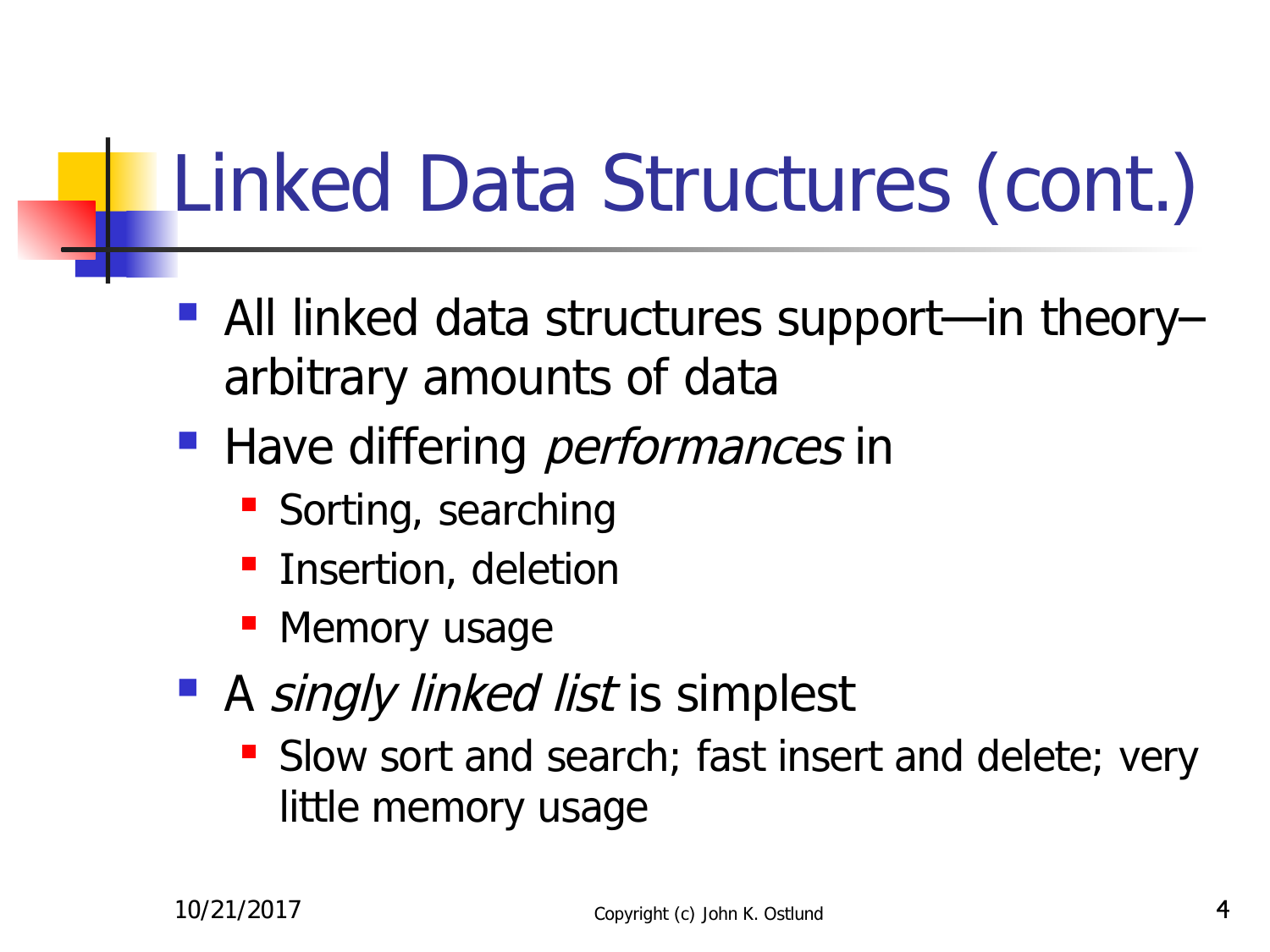

# Linked Data Structures (cont.)
All linked data structures support—in theory– arbitrary amounts of data
Have differing performances in
Sorting, searching
Insertion, deletion
Memory usage
A singly linked list is simplest
Slow sort and search; fast insert and delete; very little memory usage

10/21/2017
Copyright (c) John K. Ostlund
4